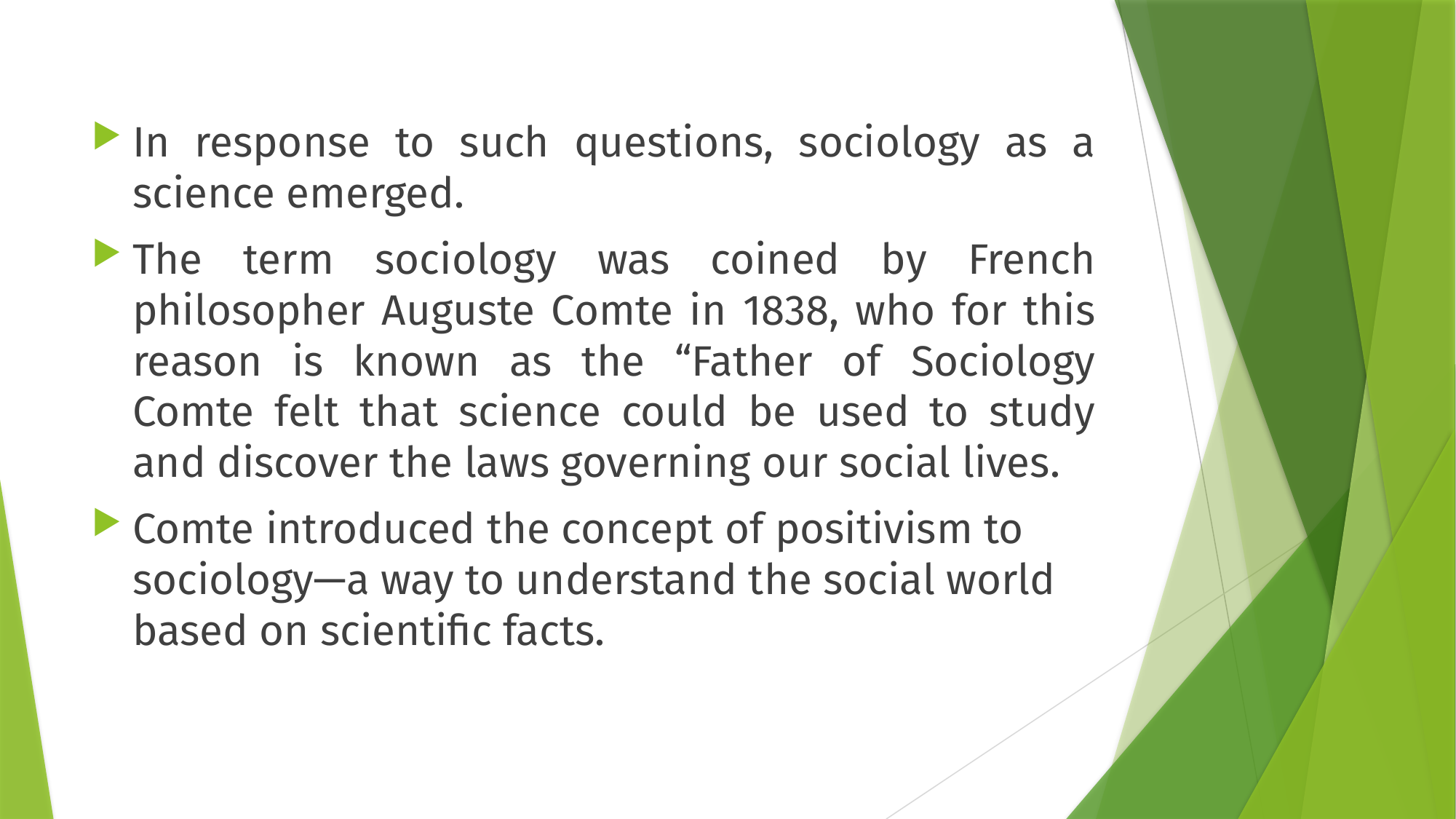

#
In response to such questions, sociology as a science emerged.
The term sociology was coined by French philosopher Auguste Comte in 1838, who for this reason is known as the “Father of Sociology Comte felt that science could be used to study and discover the laws governing our social lives.
Comte introduced the concept of positivism to sociology—a way to understand the social world based on scientific facts.